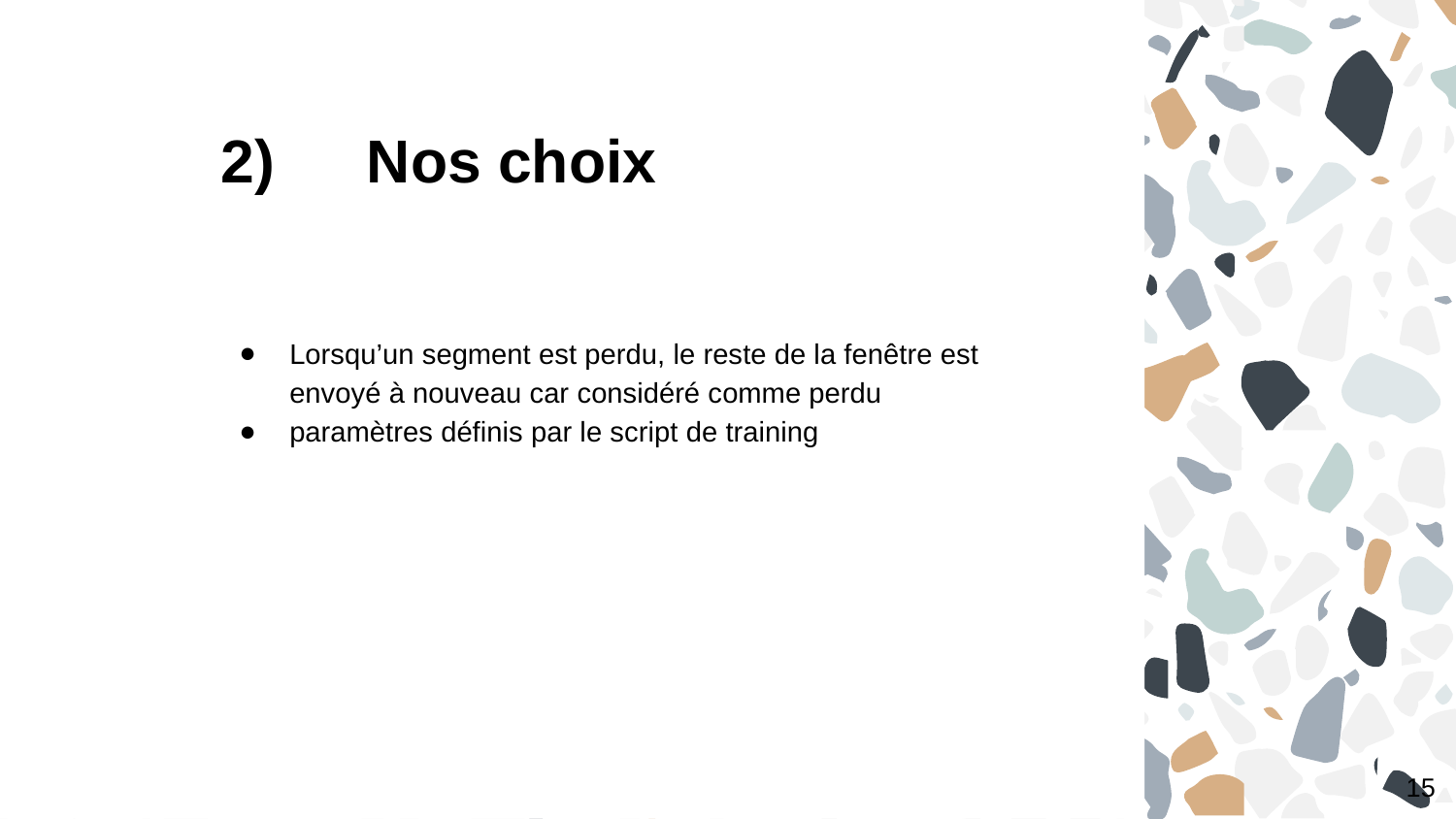

# 2) 	Nos choix
Lorsqu’un segment est perdu, le reste de la fenêtre est envoyé à nouveau car considéré comme perdu
paramètres définis par le script de training
15